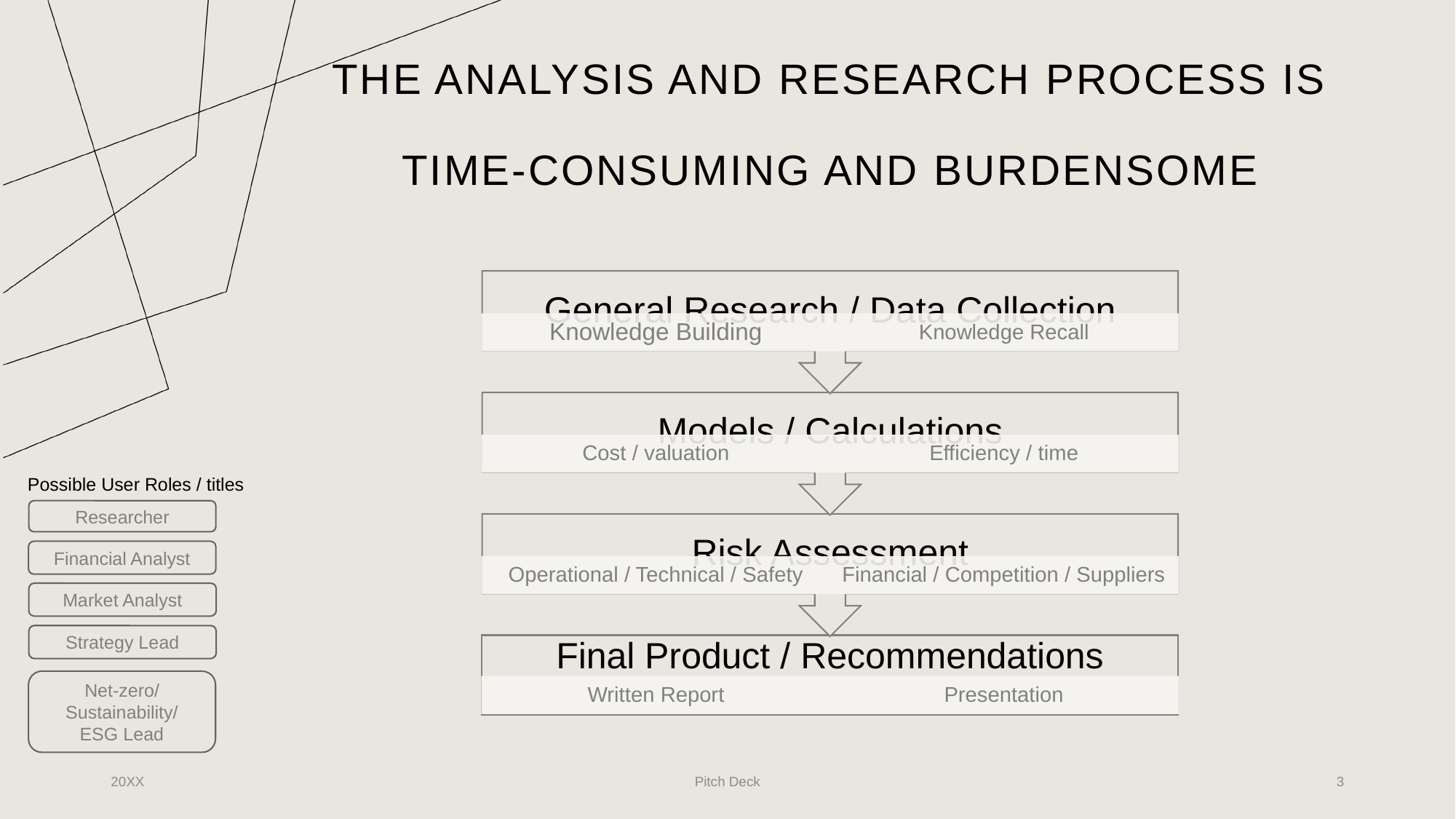

# The Analysis and research process is time-consuming and burdensome
Final Product / Recommendations
Written Report
Presentation
Risk Assessment
Operational / Technical / Safety
Financial / Competition / Suppliers
Models / Calculations
Cost / valuation
Efficiency / time
General Research / Data Collection
Knowledge Building
Knowledge Recall
Possible User Roles / titles
Researcher
Financial Analyst
Market Analyst
Strategy Lead
Net-zero/
Sustainability/
ESG Lead
20XX
Pitch Deck
3